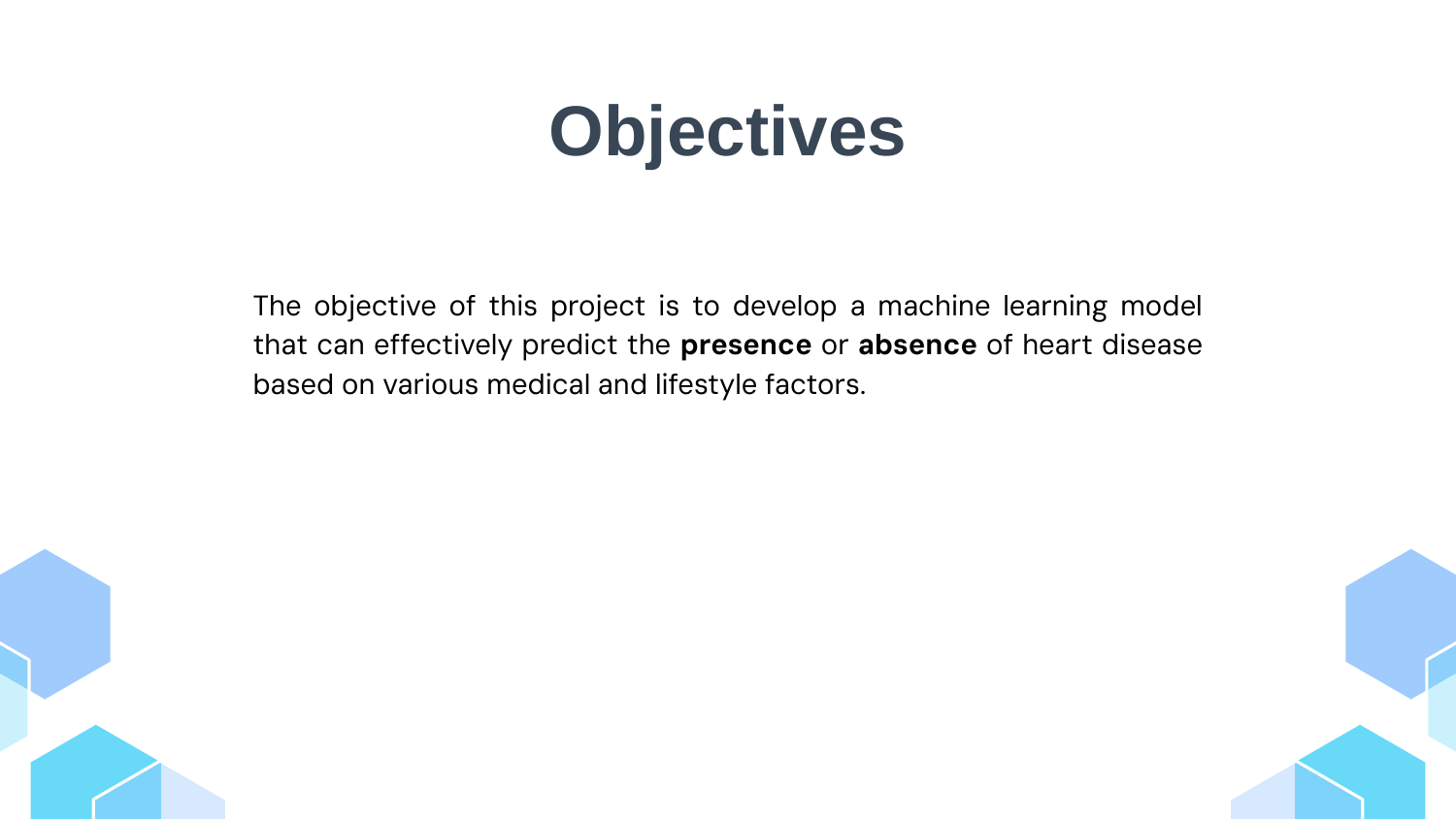

# Objectives
The objective of this project is to develop a machine learning model that can effectively predict the presence or absence of heart disease based on various medical and lifestyle factors.